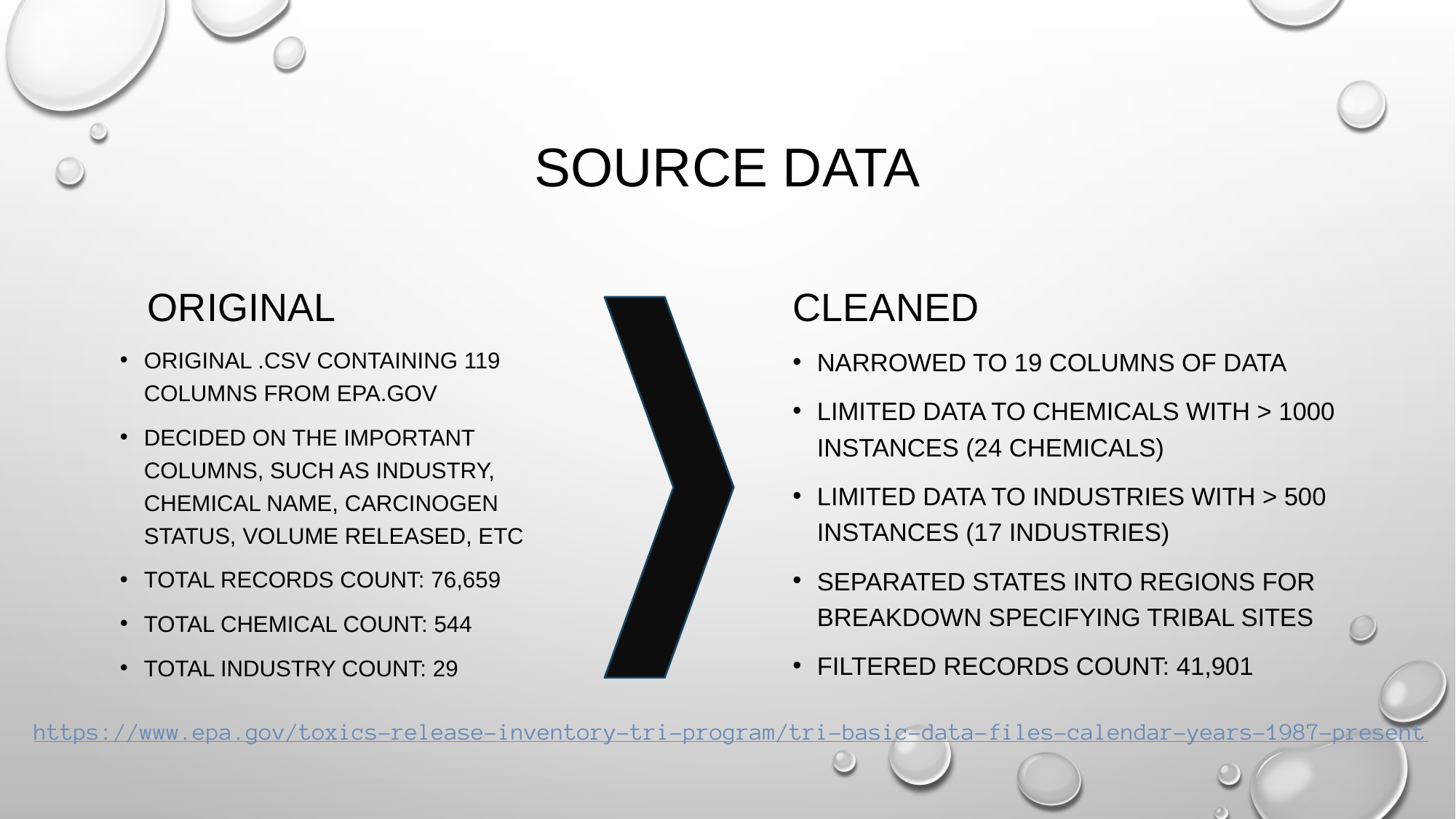

# Source Data
ORIGINAL
CLEANED

original .csv containing 119 columns from EPA.GOV
Decided on the important columns, such as industry, chemical name, carcinogen status, volume released, etc
Total records count: 76,659
Total chemical count: 544
Total Industry Count: 29
Narrowed to 19 columns of data
Limited data to chemicals with > 1000 instances (24 chemicals)
Limited data to industries with > 500 instances (17 industries)
Separated states into regions for breakdown specifying tribal sites
Filtered Records count: 41,901
https://www.epa.gov/toxics-release-inventory-tri-program/tri-basic-data-files-calendar-years-1987-present